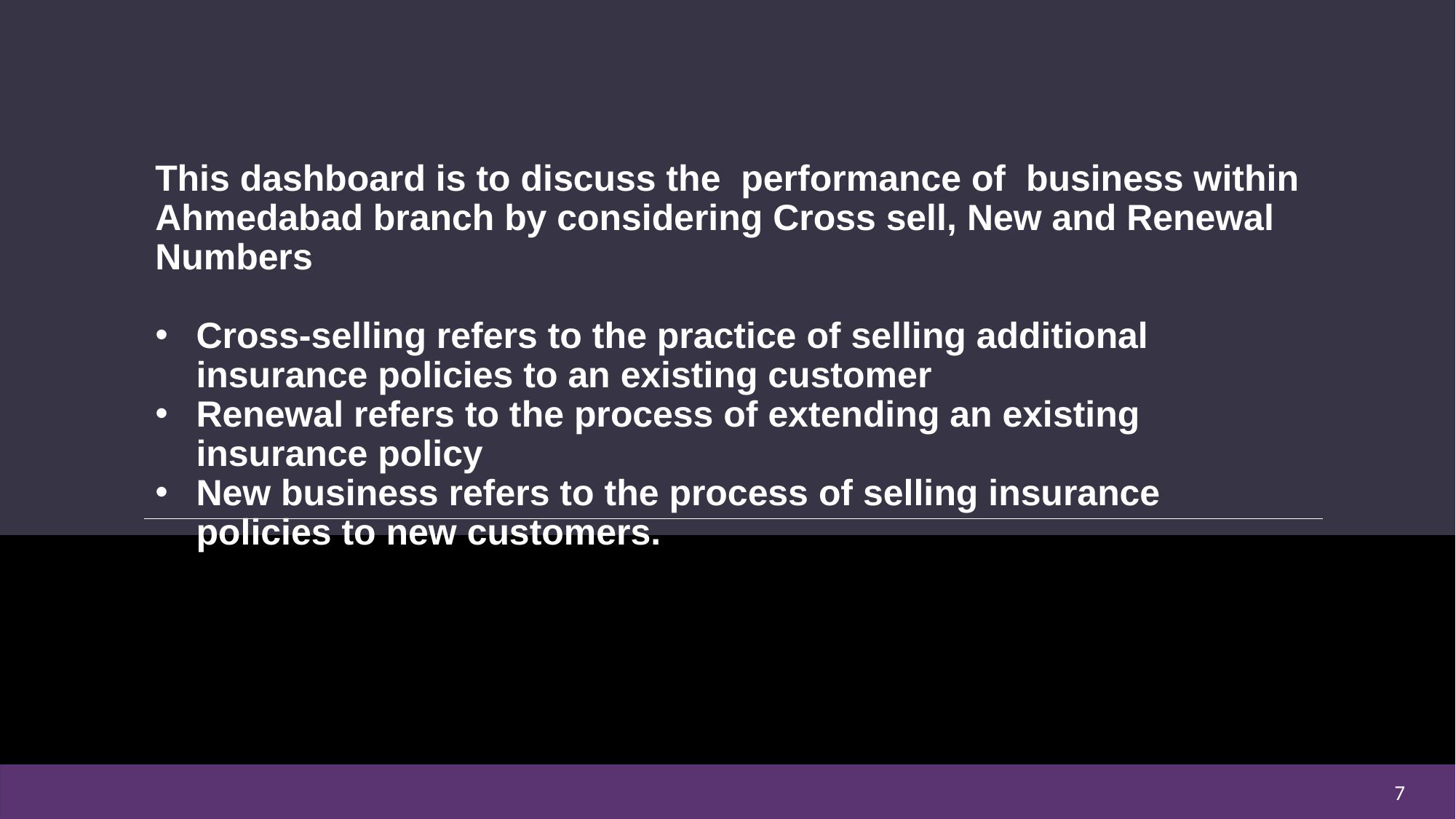

This dashboard is to discuss the  performance of  business within Ahmedabad branch by considering Cross sell, New and Renewal Numbers

Cross-selling refers to the practice of selling additional insurance policies to an existing customer
Renewal refers to the process of extending an existing insurance policy
New business refers to the process of selling insurance policies to new customers.

7